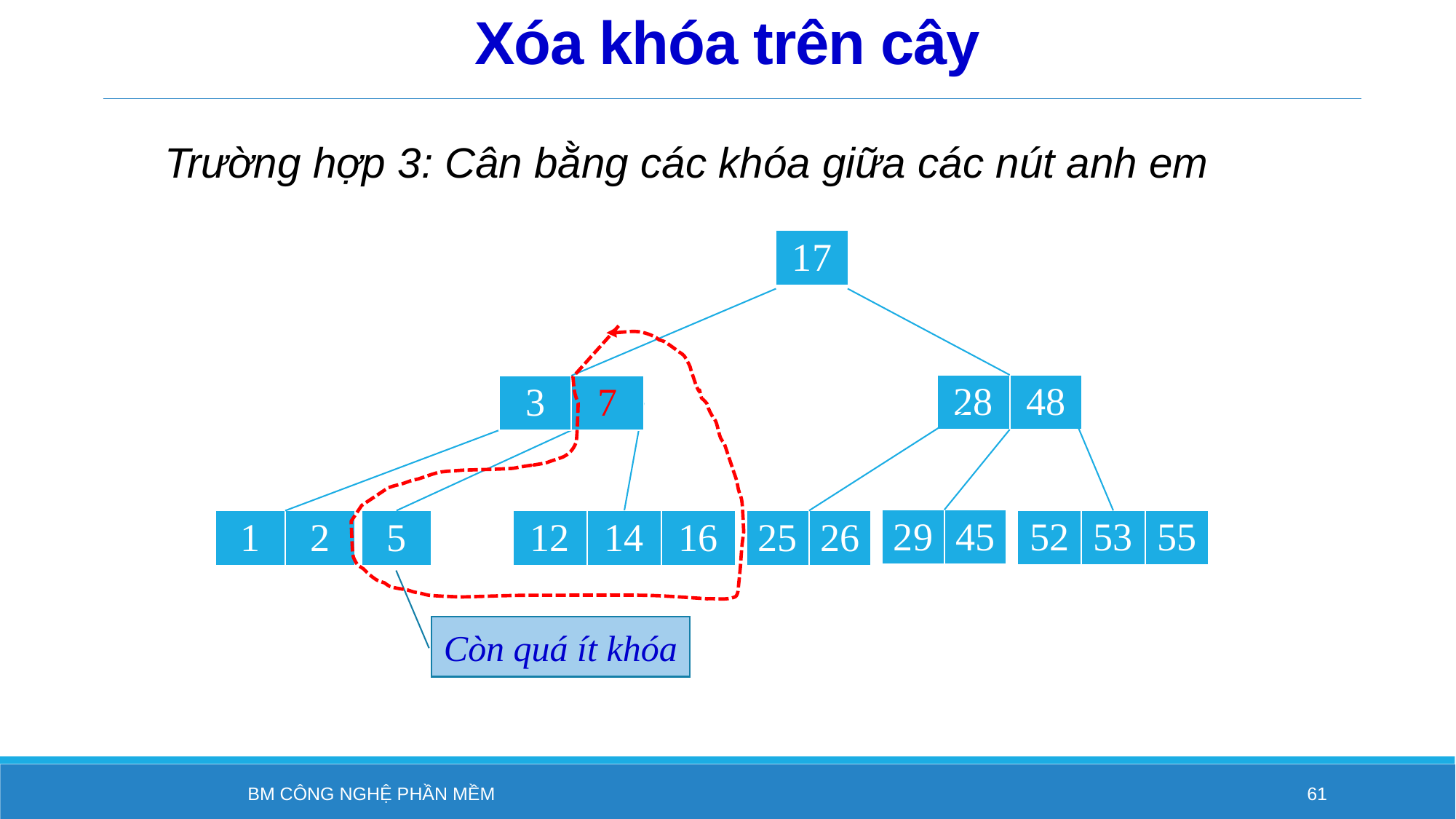

# Xóa khóa trên cây
Trường hợp 3: Cân bằng các khóa giữa các nút anh em
| 17 |
| --- |

| 28 | 48 |
| --- | --- |
| 3 | 7 |
| --- | --- |
| 29 | 45 |
| --- | --- |
| 52 | 53 | 55 |
| --- | --- | --- |
| 5 |
| --- |
| 12 | 14 | 16 |
| --- | --- | --- |
| 1 | 2 |
| --- | --- |
| 25 | 26 |
| --- | --- |
Còn quá ít khóa
BM Công nghệ phần mềm
61